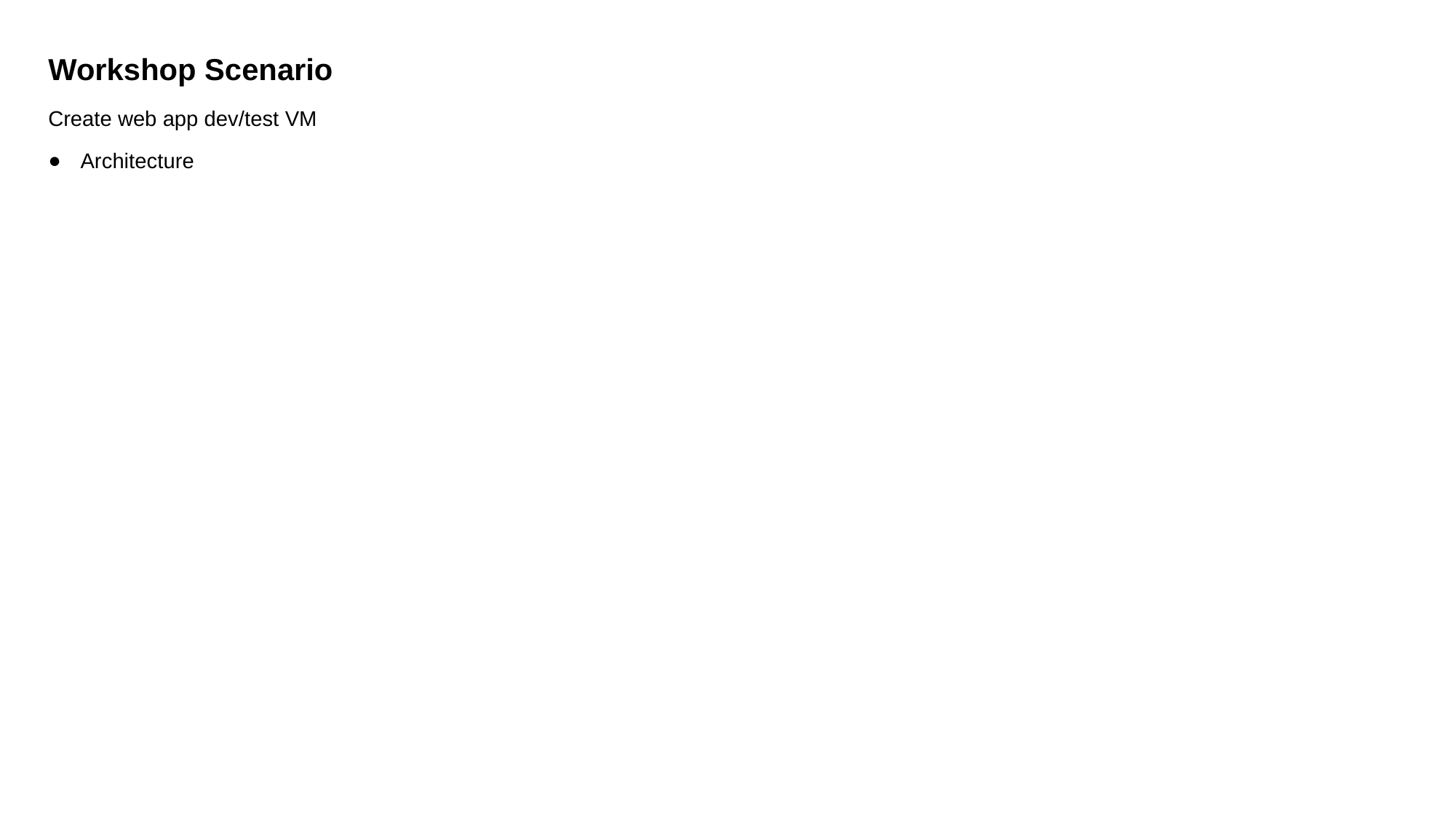

# Workshop Scenario
Create web app dev/test VM
Architecture